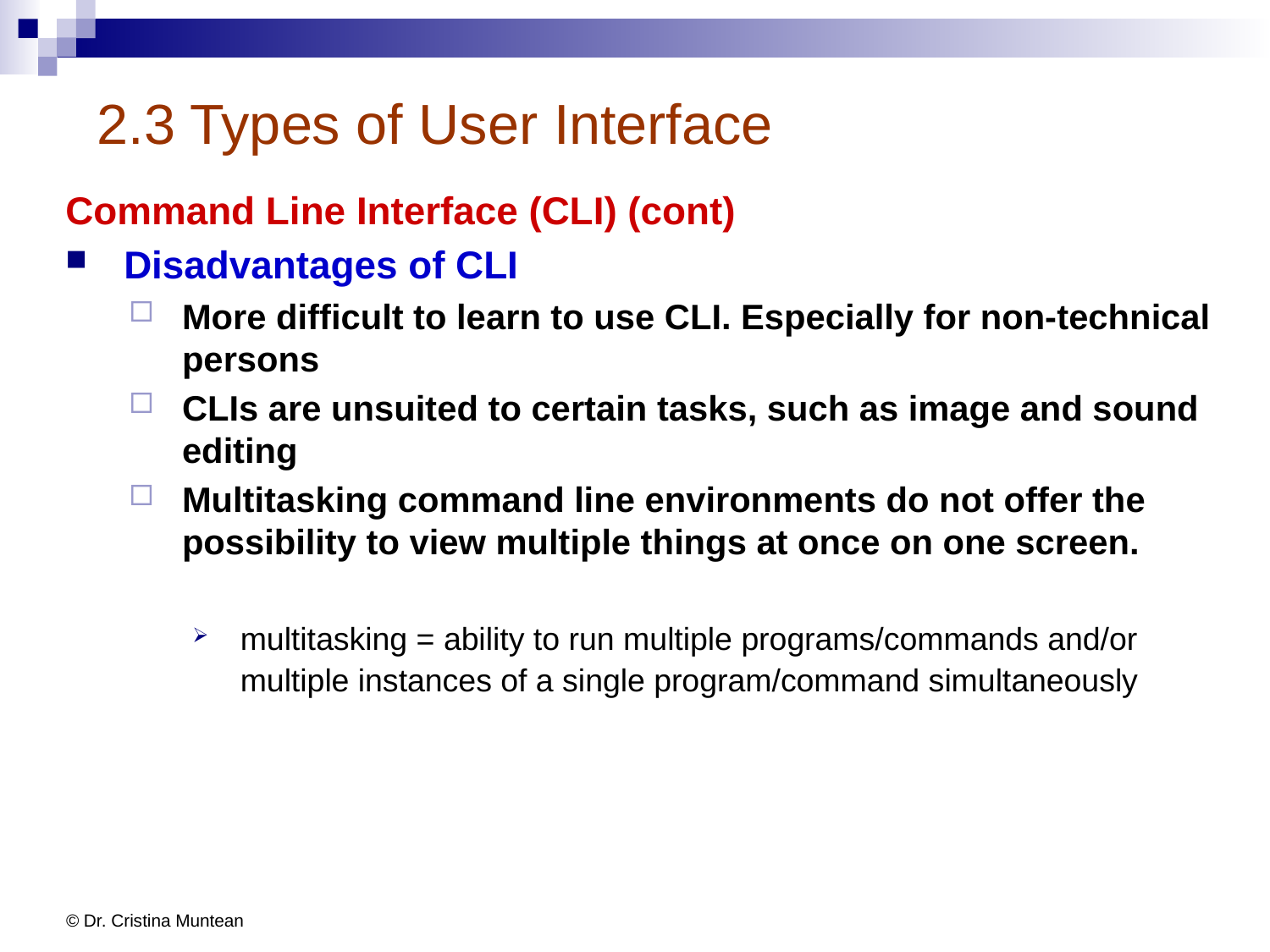

# 2.3 Types of User Interface
Command Line Interface (CLI) (cont)
Disadvantages of CLI
More difficult to learn to use CLI. Especially for non-technical persons
CLIs are unsuited to certain tasks, such as image and sound editing
Multitasking command line environments do not offer the possibility to view multiple things at once on one screen.

multitasking = ability to run multiple programs/commands and/or multiple instances of a single program/command simultaneously